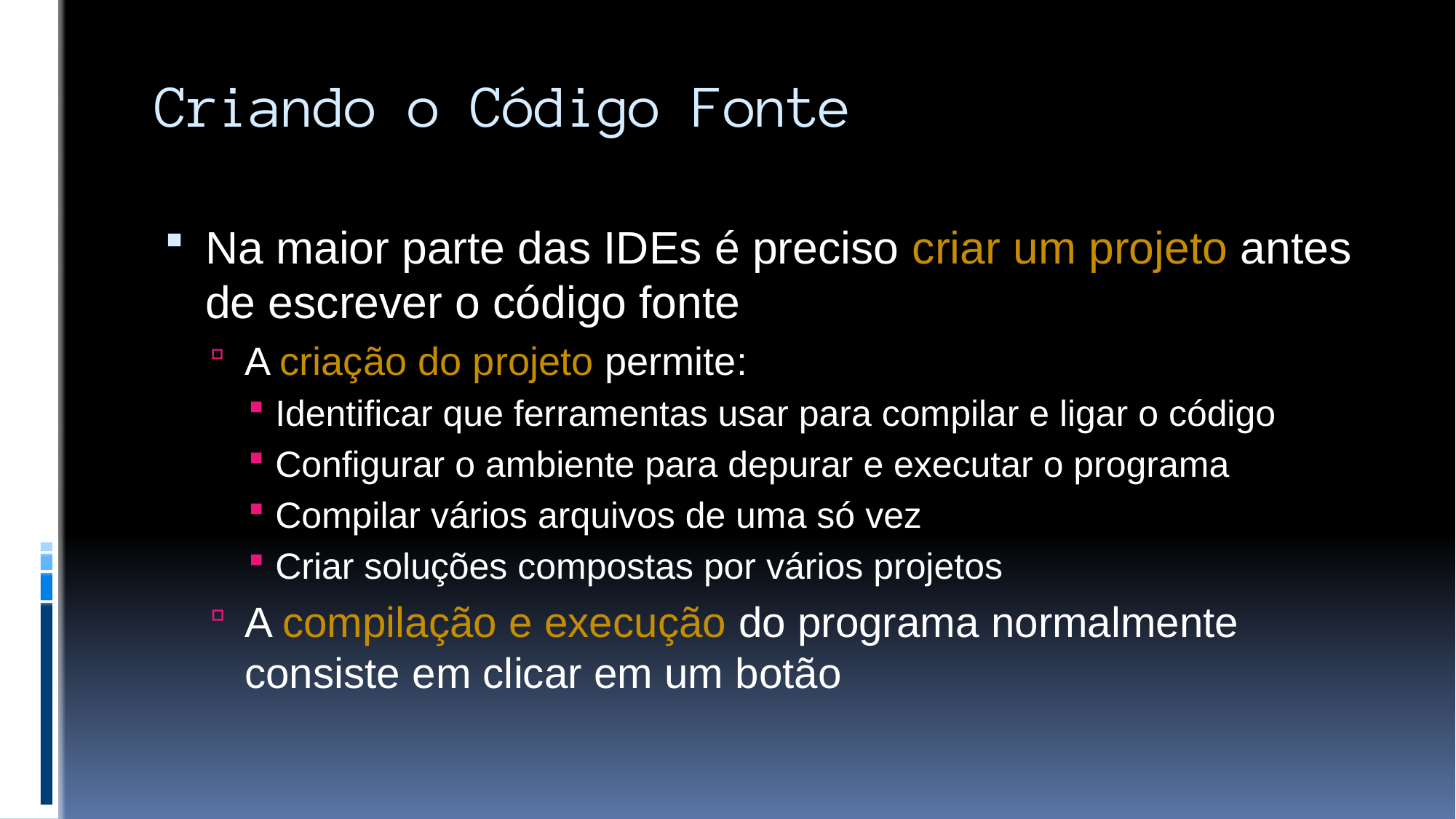

# Criando o Código Fonte
Na maior parte das IDEs é preciso criar um projeto antes de escrever o código fonte
A criação do projeto permite:
Identificar que ferramentas usar para compilar e ligar o código
Configurar o ambiente para depurar e executar o programa
Compilar vários arquivos de uma só vez
Criar soluções compostas por vários projetos
A compilação e execução do programa normalmente consiste em clicar em um botão